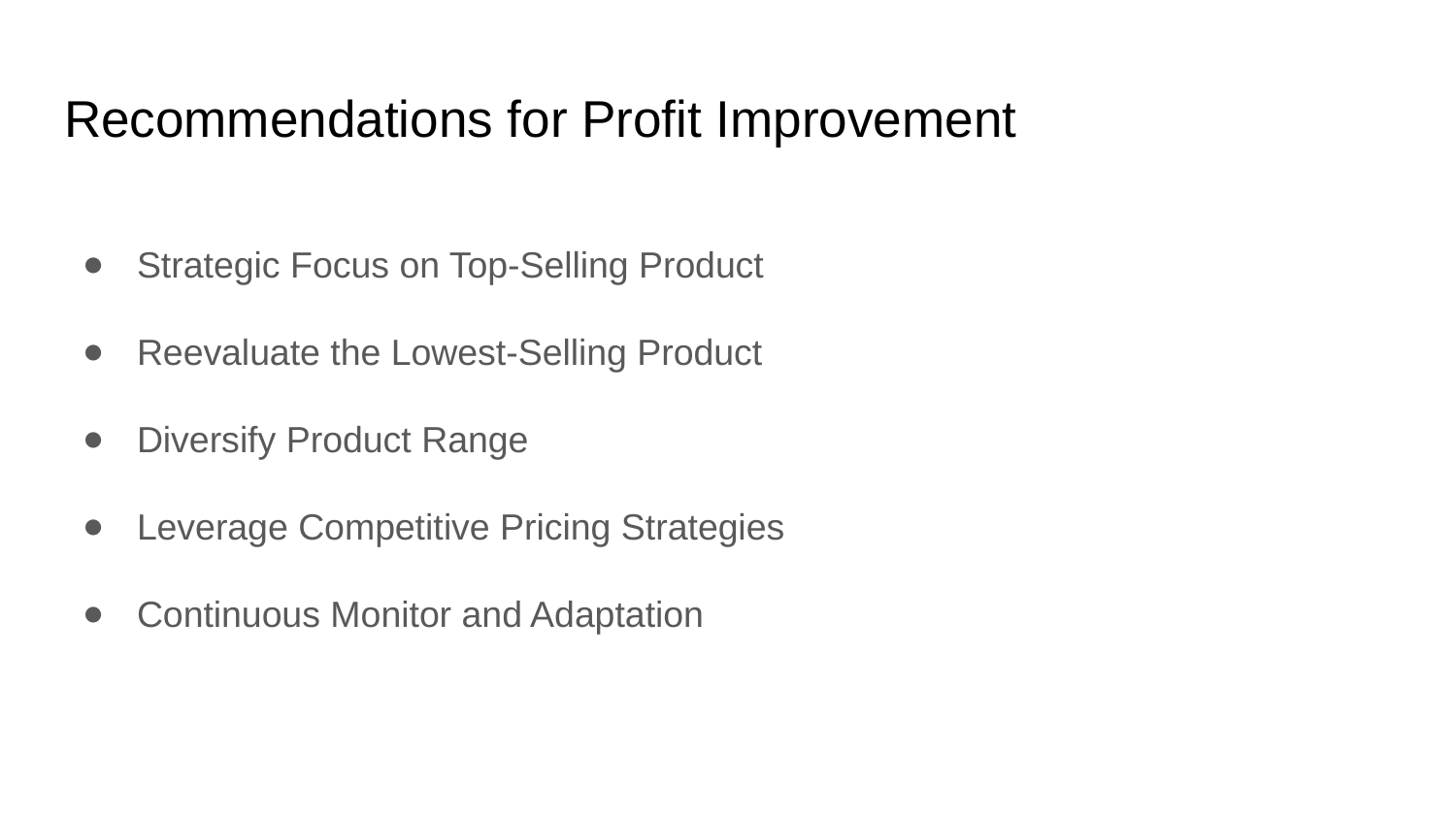

# Recommendations for Profit Improvement
Strategic Focus on Top-Selling Product
Reevaluate the Lowest-Selling Product
Diversify Product Range
Leverage Competitive Pricing Strategies
Continuous Monitor and Adaptation